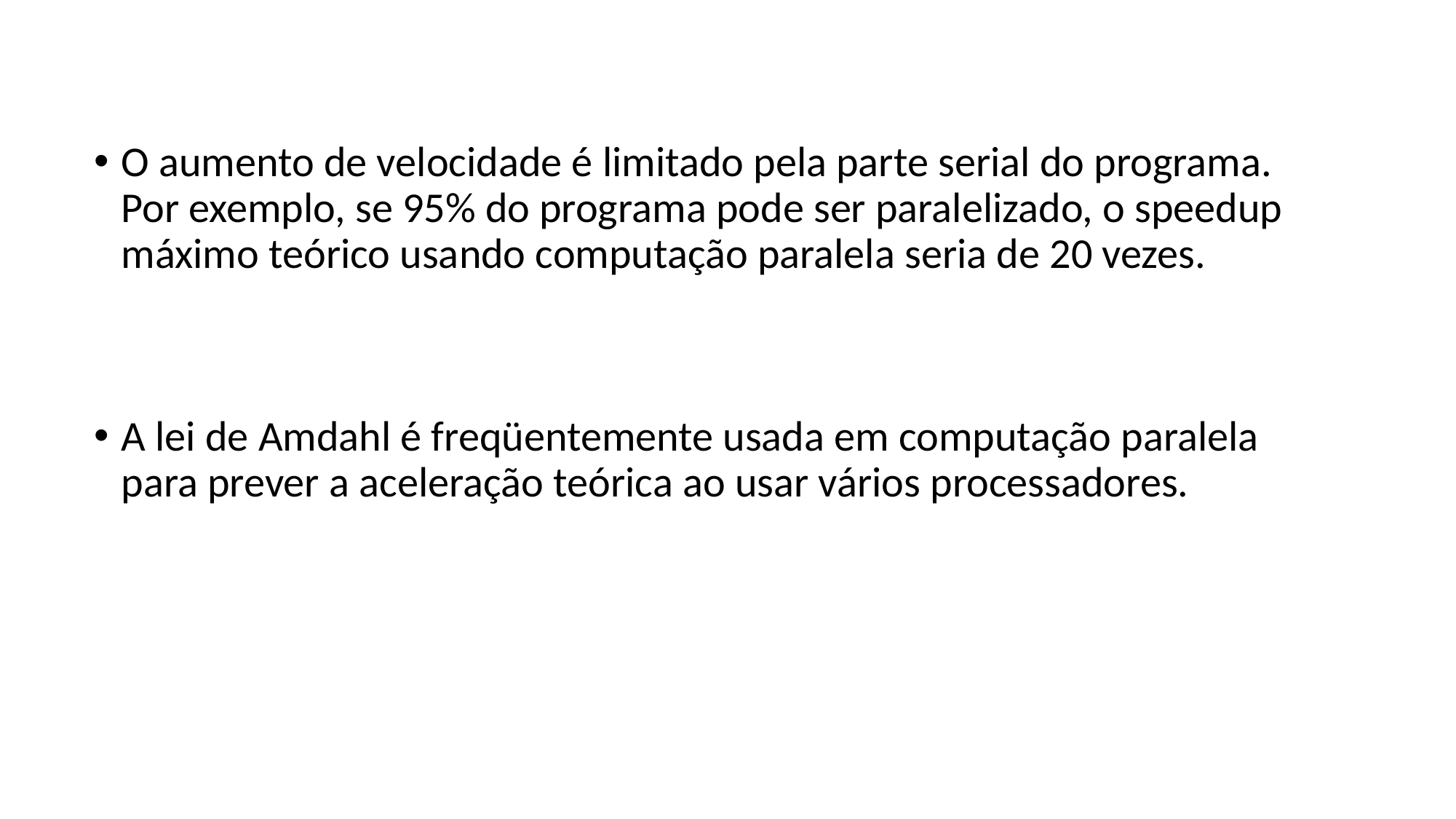

O aumento de velocidade é limitado pela parte serial do programa. Por exemplo, se 95% do programa pode ser paralelizado, o speedup máximo teórico usando computação paralela seria de 20 vezes.

A lei de Amdahl é freqüentemente usada em computação paralela para prever a aceleração teórica ao usar vários processadores.